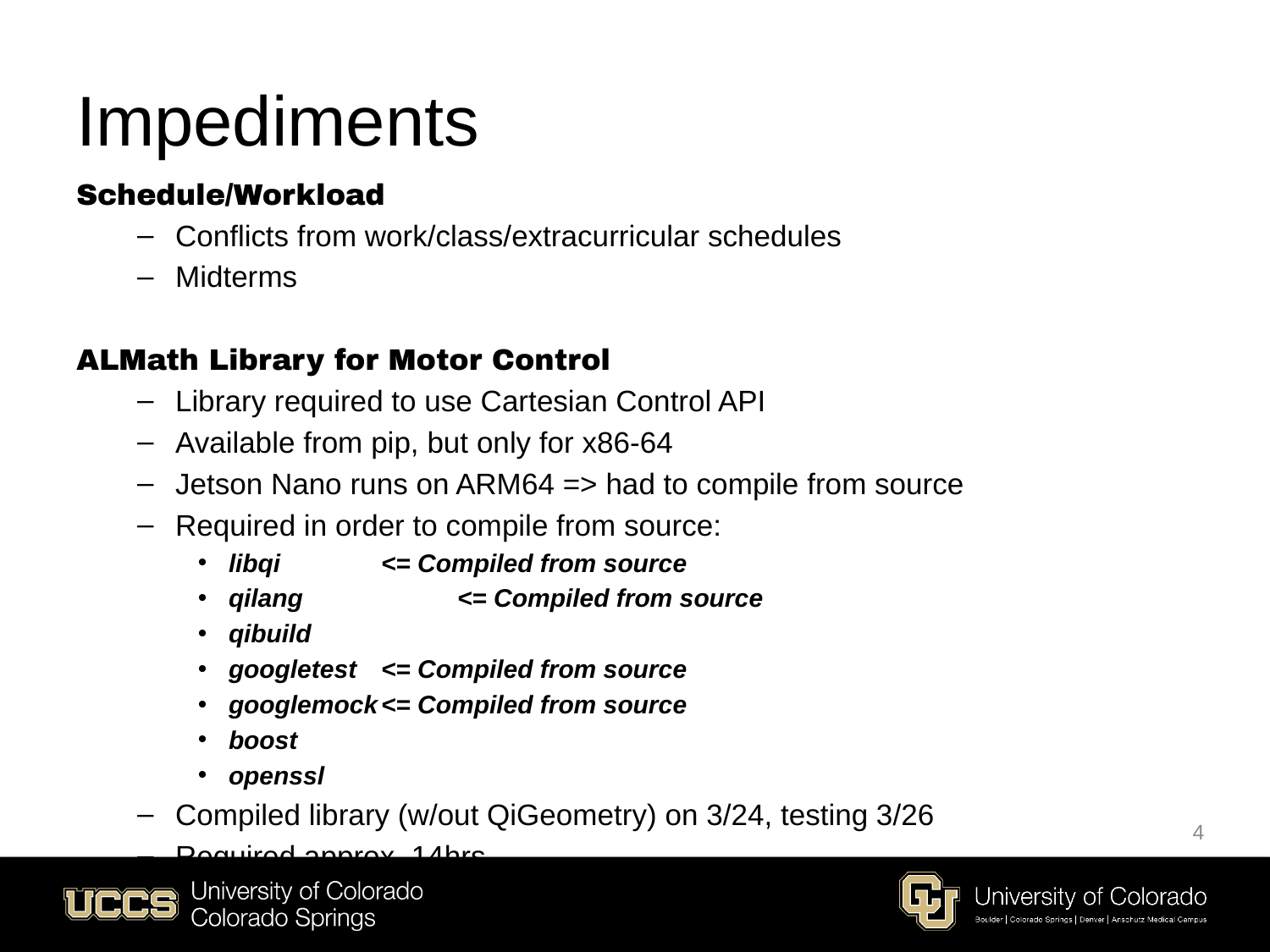

# Impediments
Schedule/Workload
Conflicts from work/class/extracurricular schedules
Midterms

ALMath Library for Motor Control
Library required to use Cartesian Control API
Available from pip, but only for x86-64
Jetson Nano runs on ARM64 => had to compile from source
Required in order to compile from source:
libqi 		<= Compiled from source
qilang 		<= Compiled from source
qibuild
googletest	<= Compiled from source
googlemock	<= Compiled from source
boost
openssl
Compiled library (w/out QiGeometry) on 3/24, testing 3/26
Required approx. 14hrs
4